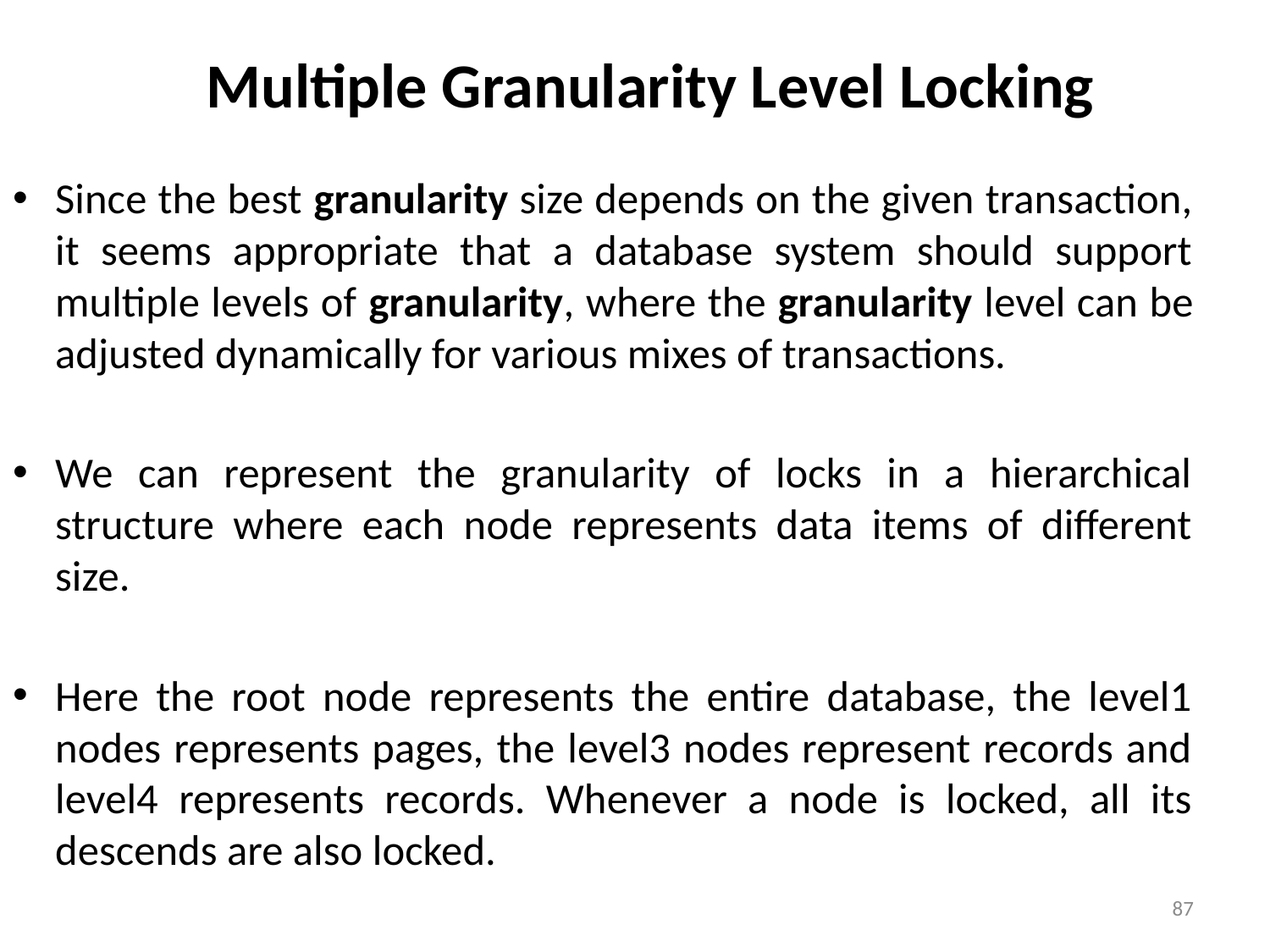

# Multiple Granularity Level Locking
Since the best granularity size depends on the given transaction, it seems appropriate that a database system should support multiple levels of granularity, where the granularity level can be adjusted dynamically for various mixes of transactions.

We can represent the granularity of locks in a hierarchical structure where each node represents data items of different size.

Here the root node represents the entire database, the level1 nodes represents pages, the level3 nodes represent records and level4 represents records. Whenever a node is locked, all its descends are also locked.
87